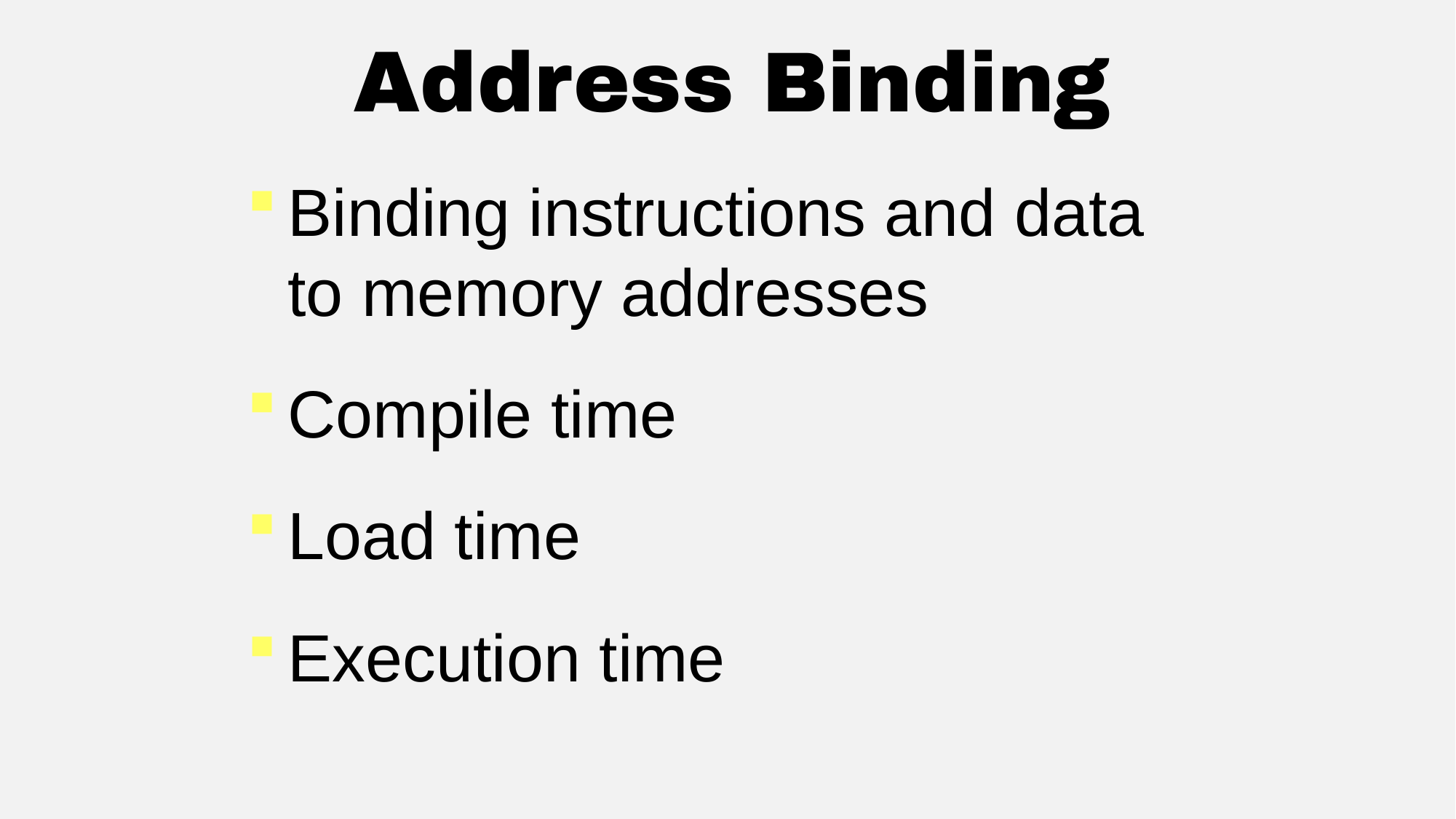

Address Binding
Binding instructions and data to memory addresses
Compile time
Load time
Execution time